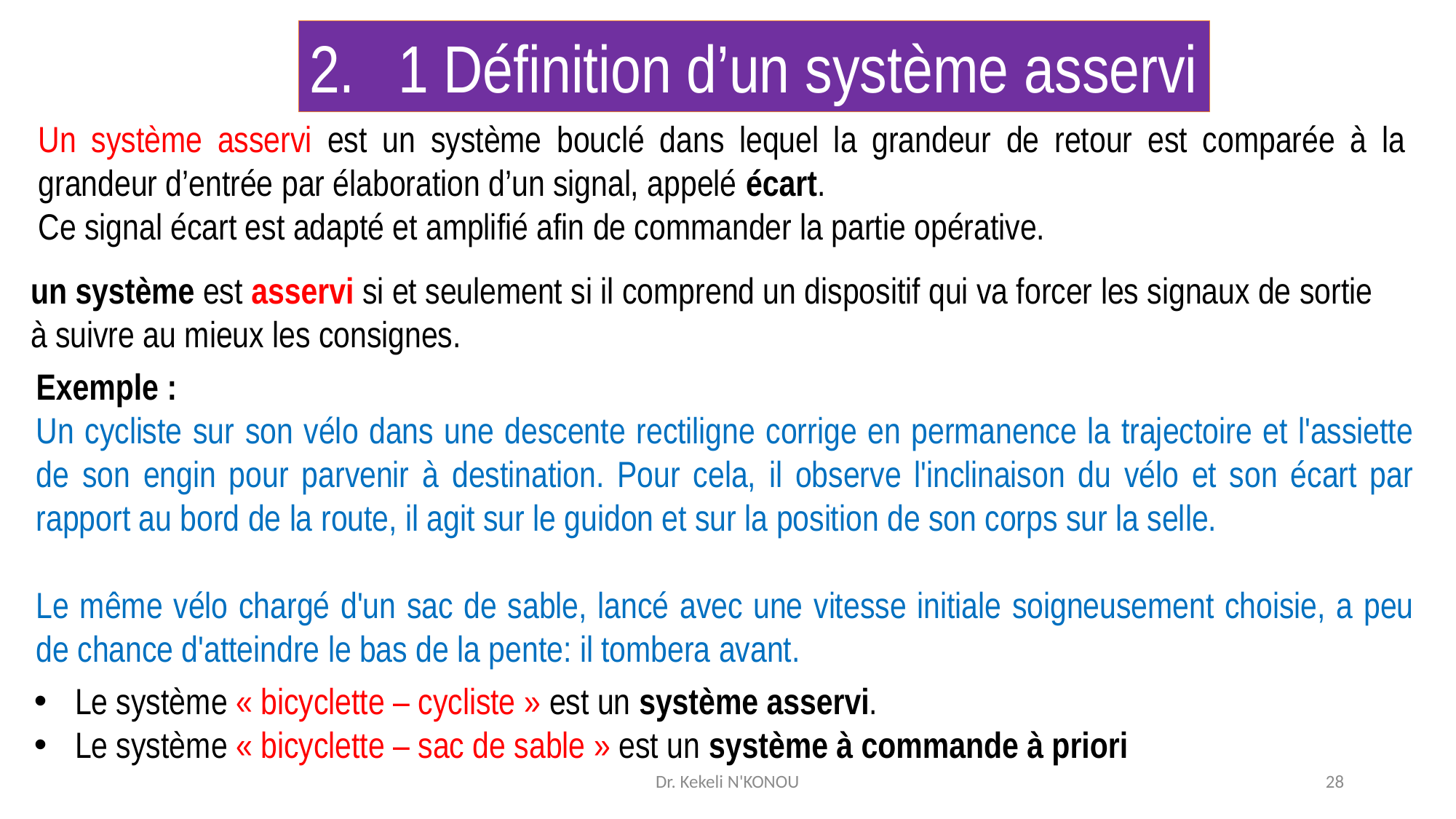

1 Définition d’un système asservi
Un système asservi est un système bouclé dans lequel la grandeur de retour est comparée à la grandeur d’entrée par élaboration d’un signal, appelé écart.
Ce signal écart est adapté et amplifié afin de commander la partie opérative.
un système est asservi si et seulement si il comprend un dispositif qui va forcer les signaux de sortie à suivre au mieux les consignes.
Exemple :
Un cycliste sur son vélo dans une descente rectiligne corrige en permanence la trajectoire et l'assiette de son engin pour parvenir à destination. Pour cela, il observe l'inclinaison du vélo et son écart par rapport au bord de la route, il agit sur le guidon et sur la position de son corps sur la selle.

Le même vélo chargé d'un sac de sable, lancé avec une vitesse initiale soigneusement choisie, a peu de chance d'atteindre le bas de la pente: il tombera avant.
Le système « bicyclette – cycliste » est un système asservi.
Le système « bicyclette – sac de sable » est un système à commande à priori
Dr. Kekeli N'KONOU
28